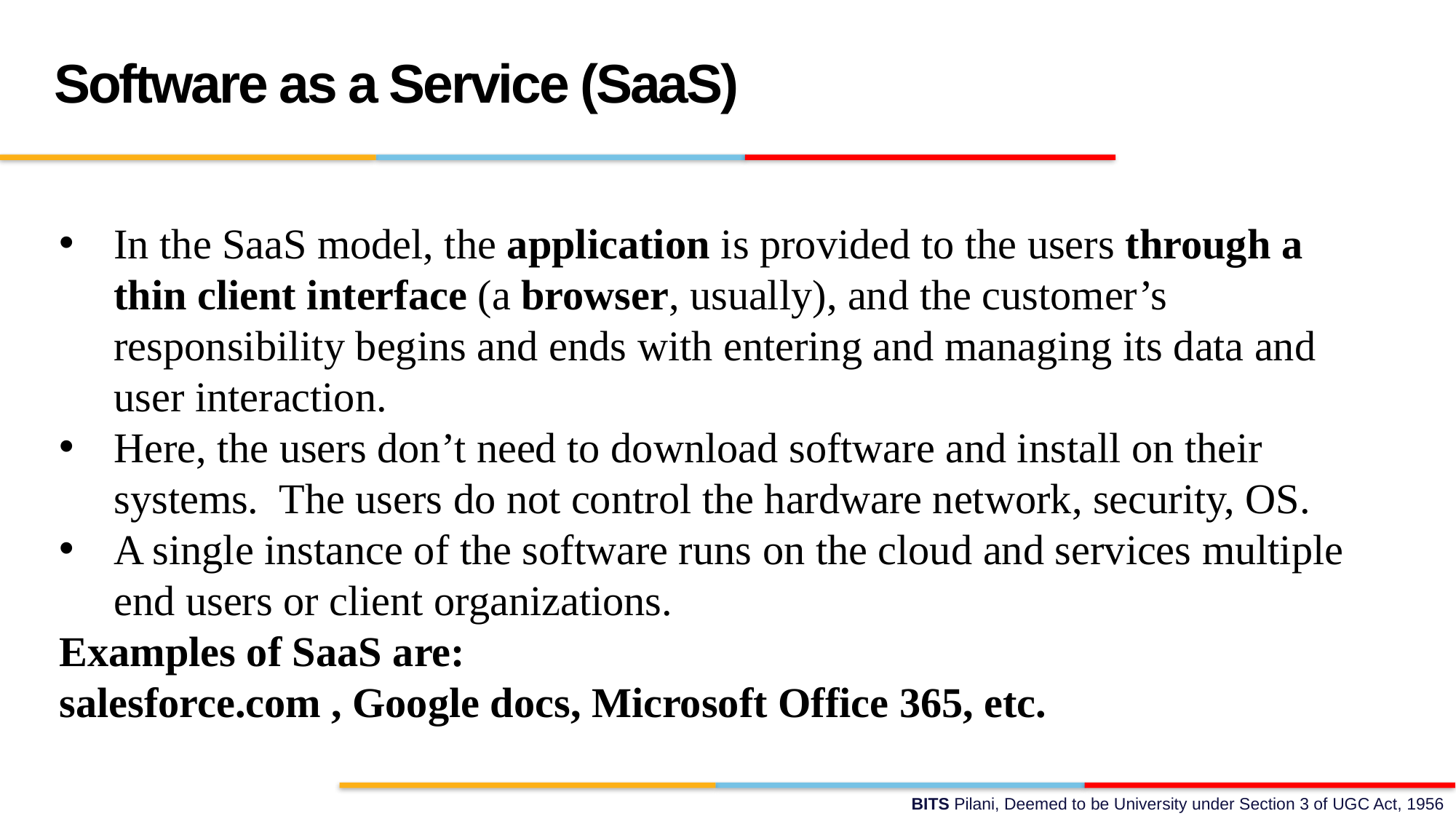

Software as a Service (SaaS)
In the SaaS model, the application is provided to the users through a thin client interface (a browser, usually), and the customer’s responsibility begins and ends with entering and managing its data and user interaction.
Here, the users don’t need to download software and install on their systems.  The users do not control the hardware network, security, OS.
A single instance of the software runs on the cloud and services multiple end users or client organizations.
Examples of SaaS are:
salesforce.com , Google docs, Microsoft Office 365, etc.